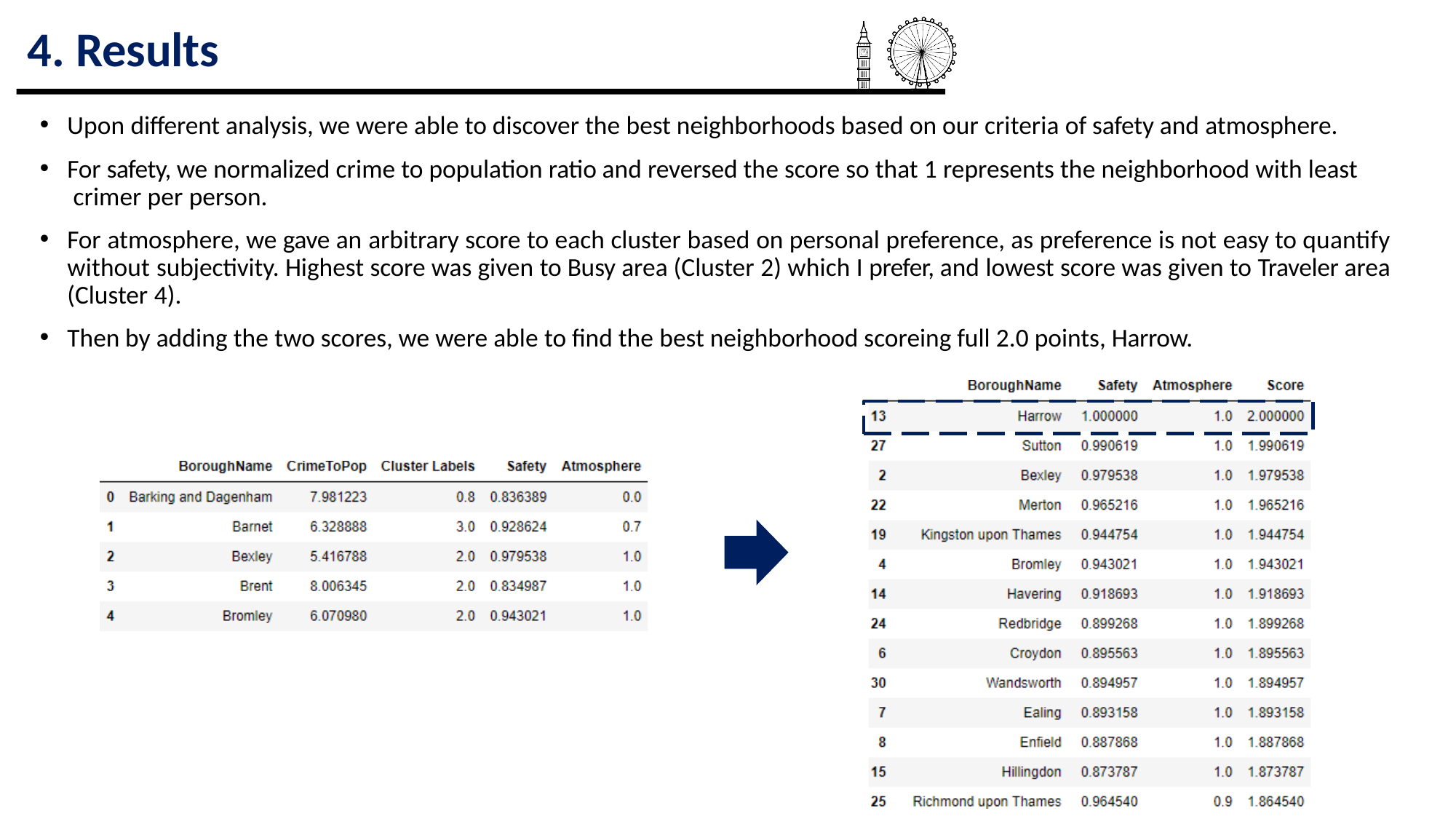

# 4. Results
Upon different analysis, we were able to discover the best neighborhoods based on our criteria of safety and atmosphere.
For safety, we normalized crime to population ratio and reversed the score so that 1 represents the neighborhood with least  crimer per person.
For atmosphere, we gave an arbitrary score to each cluster based on personal preference, as preference is not easy to quantify  without subjectivity. Highest score was given to Busy area (Cluster 2) which I prefer, and lowest score was given to Traveler area  (Cluster 4).
Then by adding the two scores, we were able to find the best neighborhood scoreing full 2.0 points, Harrow.